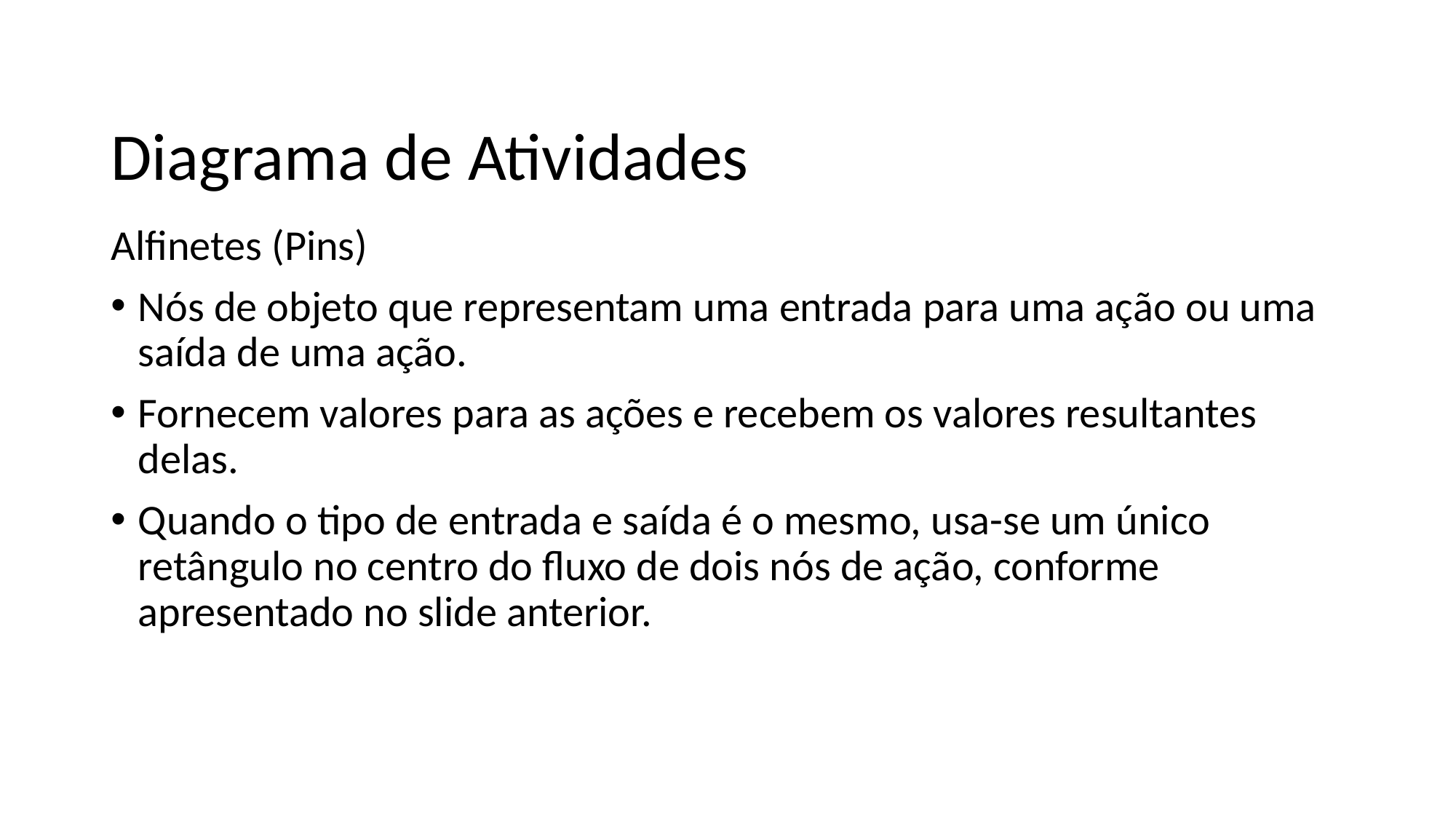

# Diagrama de Atividades
Alfinetes (Pins)
Nós de objeto que representam uma entrada para uma ação ou uma saída de uma ação.
Fornecem valores para as ações e recebem os valores resultantes delas.
Quando o tipo de entrada e saída é o mesmo, usa-se um único retângulo no centro do fluxo de dois nós de ação, conforme apresentado no slide anterior.